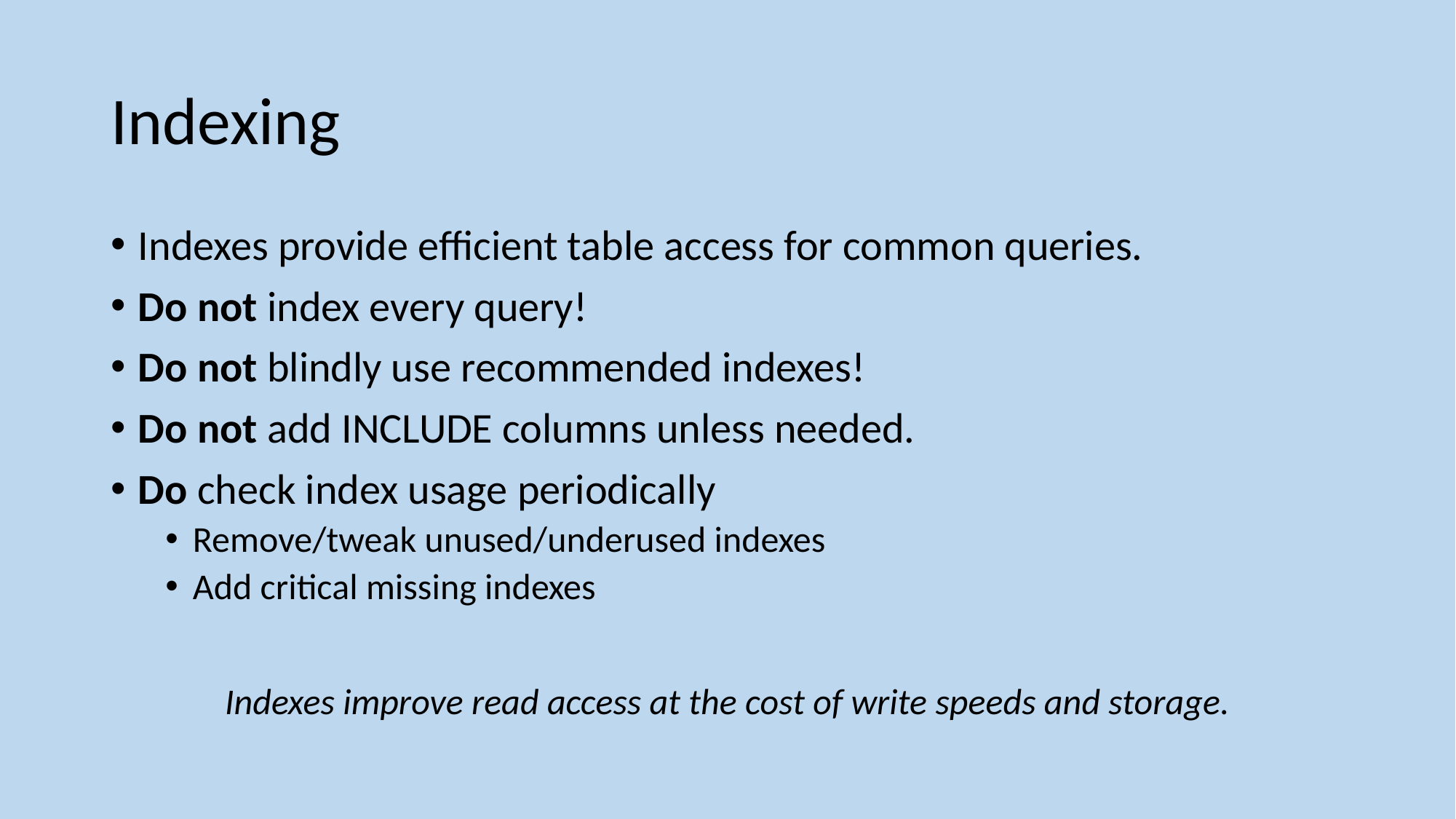

# Indexing
Indexes provide efficient table access for common queries.
Do not index every query!
Do not blindly use recommended indexes!
Do not add INCLUDE columns unless needed.
Do check index usage periodically
Remove/tweak unused/underused indexes
Add critical missing indexes

Indexes improve read access at the cost of write speeds and storage.